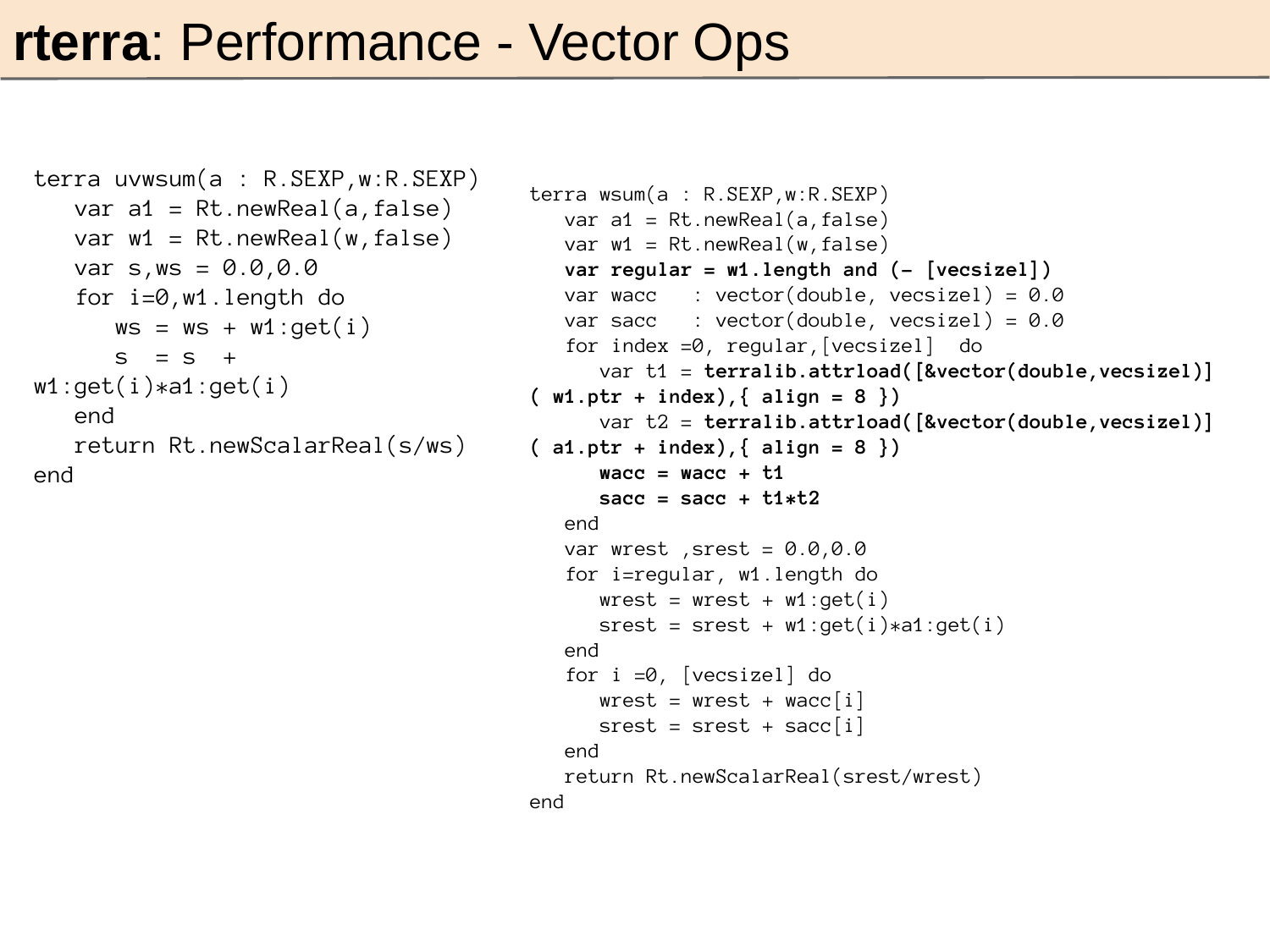

rterra: Performance - Vector Ops
terra uvwsum(a : R.SEXP,w:R.SEXP)
   var a1 = Rt.newReal(a,false)
   var w1 = Rt.newReal(w,false)
   var s,ws = 0.0,0.0
   for i=0,w1.length do
      ws = ws + w1:get(i)
      s  = s  + w1:get(i)*a1:get(i)
   end
   return Rt.newScalarReal(s/ws)
end
terra wsum(a : R.SEXP,w:R.SEXP)
   var a1 = Rt.newReal(a,false)
   var w1 = Rt.newReal(w,false)
   var regular = w1.length and (- [vecsizel])
   var wacc   : vector(double, vecsizel) = 0.0
   var sacc   : vector(double, vecsizel) = 0.0
   for index =0, regular,[vecsizel]  do
      var t1 = terralib.attrload([&vector(double,vecsizel)]( w1.ptr + index),{ align = 8 })
      var t2 = terralib.attrload([&vector(double,vecsizel)]( a1.ptr + index),{ align = 8 })
      wacc = wacc + t1
      sacc = sacc + t1*t2
   end
   var wrest ,srest = 0.0,0.0
   for i=regular, w1.length do
      wrest = wrest + w1:get(i)
      srest = srest + w1:get(i)*a1:get(i)
   end
   for i =0, [vecsizel] do
      wrest = wrest + wacc[i]
      srest = srest + sacc[i]
   end
   return Rt.newScalarReal(srest/wrest)
end